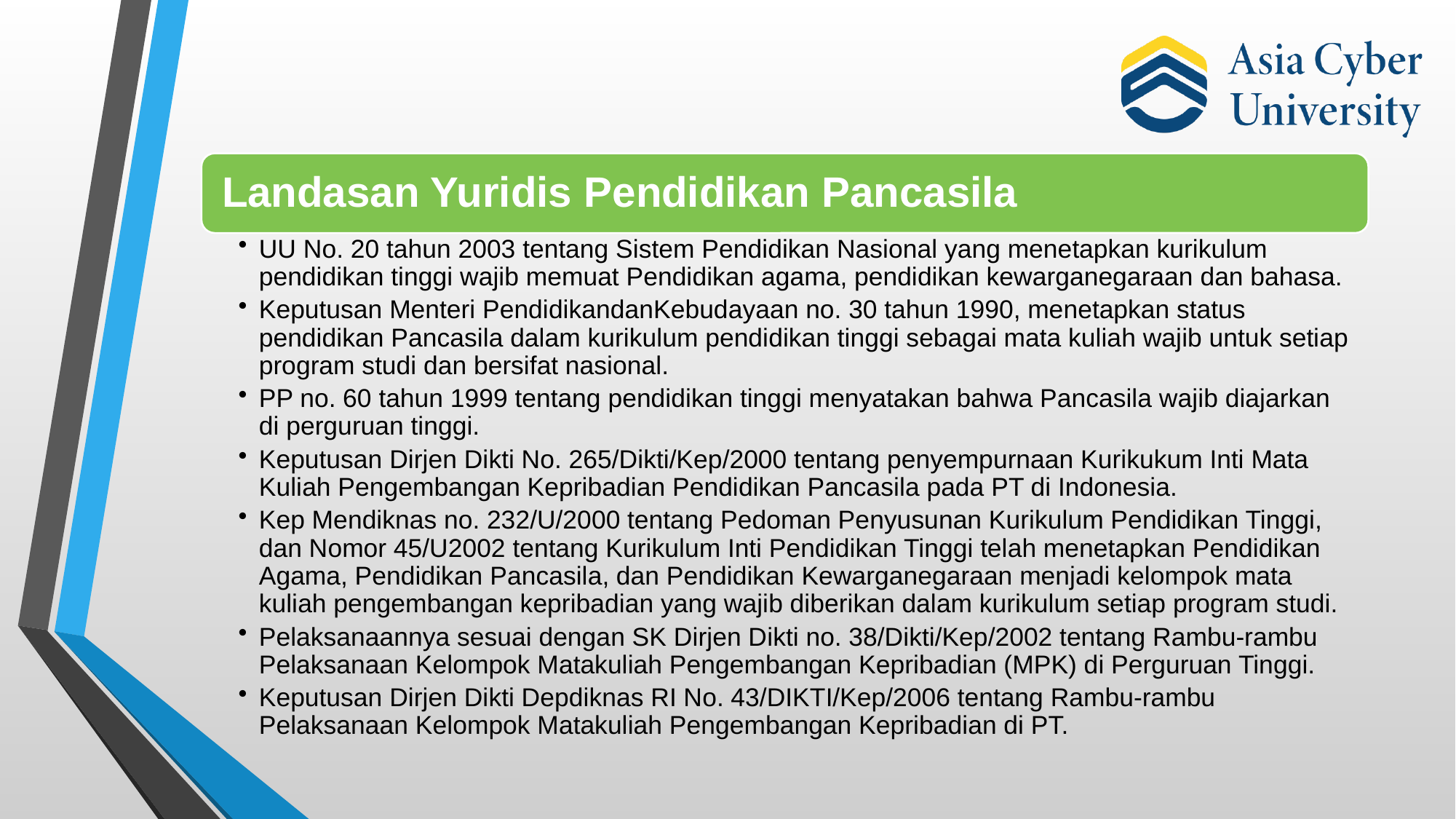

Landasan Yuridis Pendidikan Pancasila
UU No. 20 tahun 2003 tentang Sistem Pendidikan Nasional yang menetapkan kurikulum pendidikan tinggi wajib memuat Pendidikan agama, pendidikan kewarganegaraan dan bahasa.
Keputusan Menteri PendidikandanKebudayaan no. 30 tahun 1990, menetapkan status pendidikan Pancasila dalam kurikulum pendidikan tinggi sebagai mata kuliah wajib untuk setiap program studi dan bersifat nasional.
PP no. 60 tahun 1999 tentang pendidikan tinggi menyatakan bahwa Pancasila wajib diajarkan di perguruan tinggi.
Keputusan Dirjen Dikti No. 265/Dikti/Kep/2000 tentang penyempurnaan Kurikukum Inti Mata Kuliah Pengembangan Kepribadian Pendidikan Pancasila pada PT di Indonesia.
Kep Mendiknas no. 232/U/2000 tentang Pedoman Penyusunan Kurikulum Pendidikan Tinggi, dan Nomor 45/U2002 tentang Kurikulum Inti Pendidikan Tinggi telah menetapkan Pendidikan Agama, Pendidikan Pancasila, dan Pendidikan Kewarganegaraan menjadi kelompok mata kuliah pengembangan kepribadian yang wajib diberikan dalam kurikulum setiap program studi.
Pelaksanaannya sesuai dengan SK Dirjen Dikti no. 38/Dikti/Kep/2002 tentang Rambu-rambu Pelaksanaan Kelompok Matakuliah Pengembangan Kepribadian (MPK) di Perguruan Tinggi.
Keputusan Dirjen Dikti Depdiknas RI No. 43/DIKTI/Kep/2006 tentang Rambu-rambu Pelaksanaan Kelompok Matakuliah Pengembangan Kepribadian di PT.